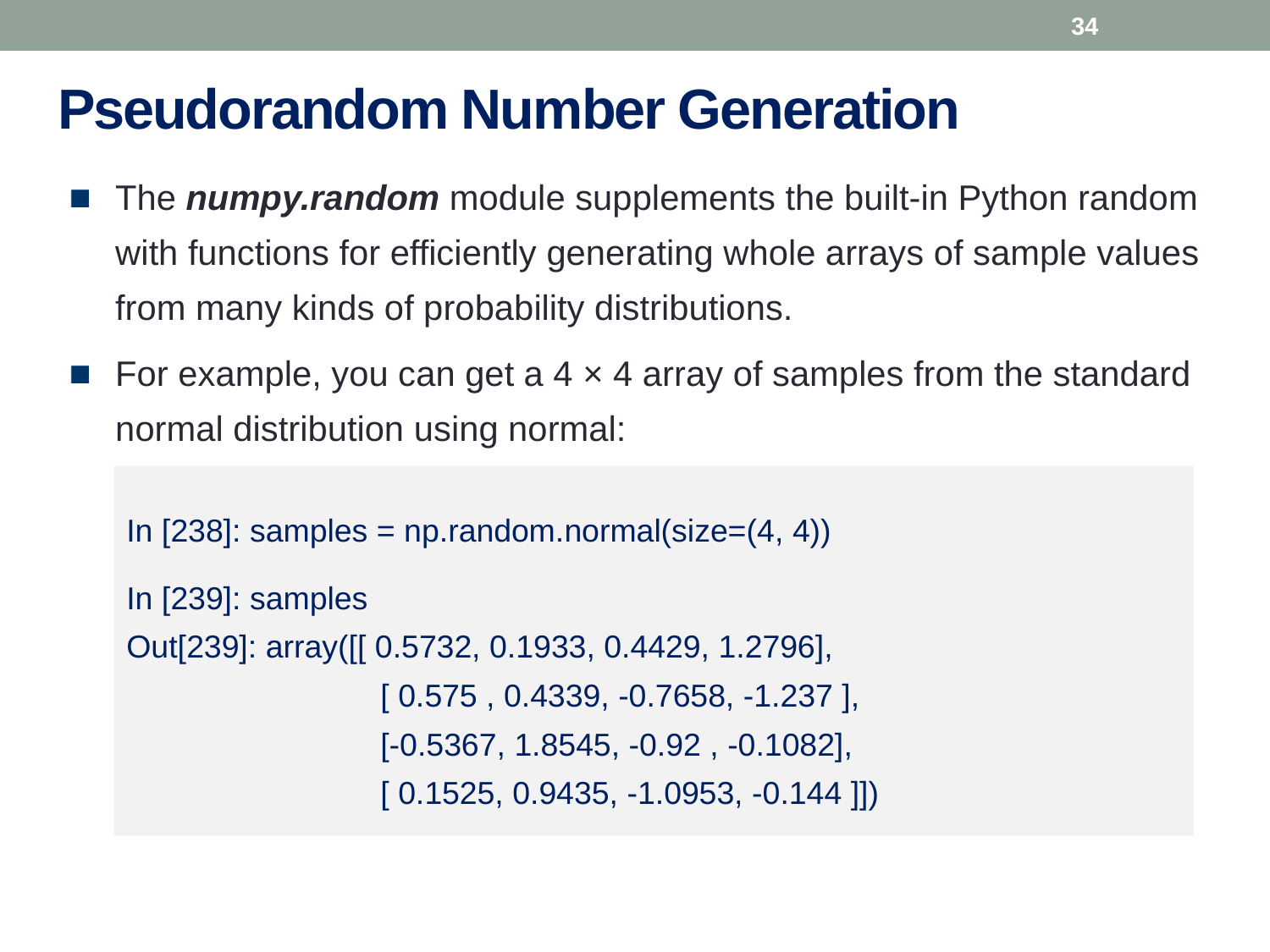

34
# Pseudorandom Number Generation
The numpy.random module supplements the built-in Python random with functions for efficiently generating whole arrays of sample values from many kinds of probability distributions.
For example, you can get a 4 × 4 array of samples from the standard normal distribution using normal:
In [238]: samples = np.random.normal(size=(4, 4))
In [239]: samples
Out[239]: array([[ 0.5732, 0.1933, 0.4429, 1.2796],
		[ 0.575 , 0.4339, -0.7658, -1.237 ],
		[-0.5367, 1.8545, -0.92 , -0.1082],
		[ 0.1525, 0.9435, -1.0953, -0.144 ]])